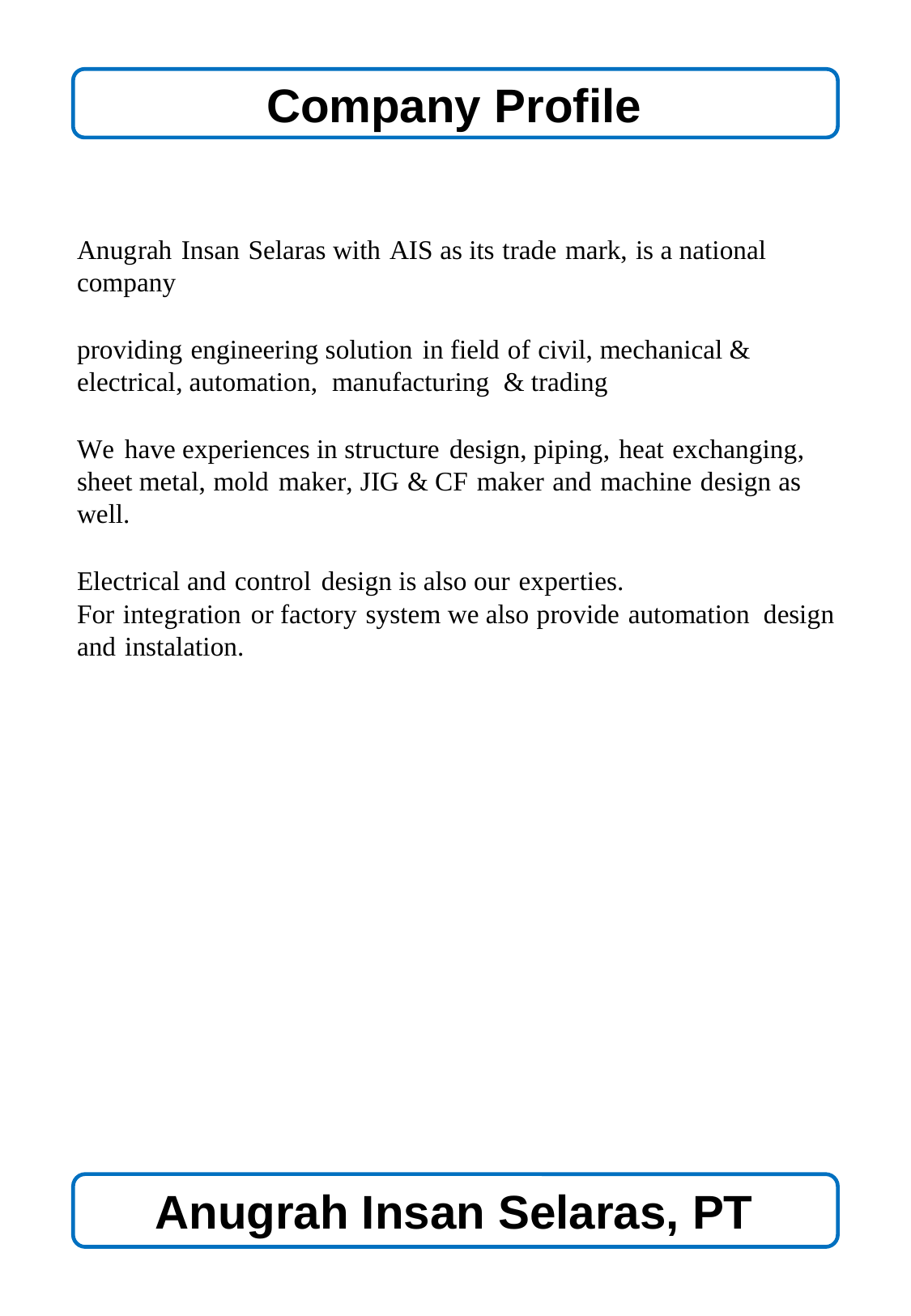

Company Profile
Anugrah Insan Selaras with AIS as its trade mark, is a national company

providing engineering solution in field of civil, mechanical & electrical, automation,  manufacturing  & trading

We have experiences in structure design, piping, heat exchanging, sheet metal, mold maker, JIG & CF maker and machine design as well.

Electrical and control design is also our experties.
For integration or factory system we also provide automation  design and instalation.

Anugrah Insan Selaras, PT